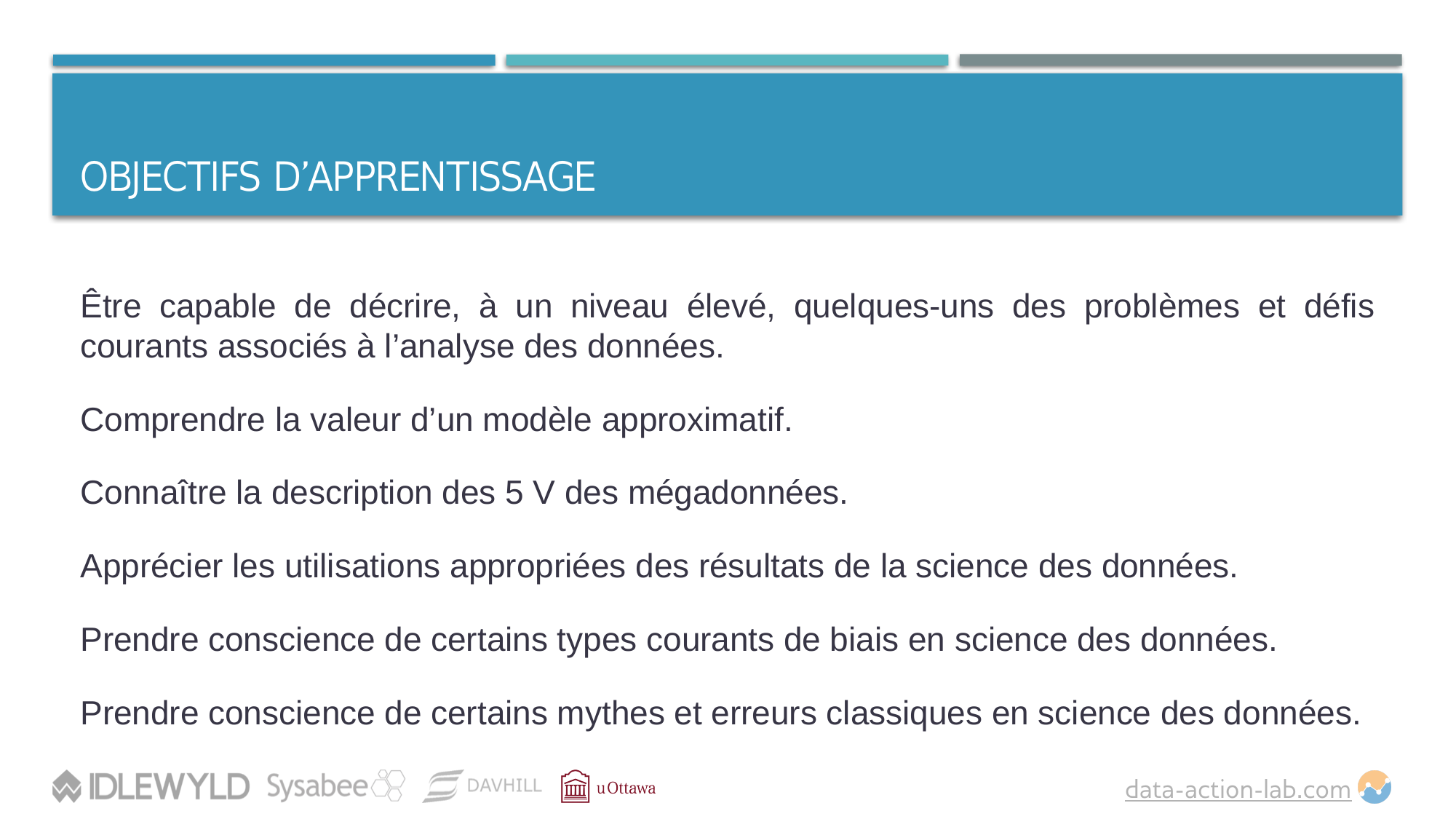

# OBJECTIFS D’APPRENTISSAGE
Être capable de décrire, à un niveau élevé, quelques-uns des problèmes et défis courants associés à l’analyse des données.

Comprendre la valeur d’un modèle approximatif.

Connaître la description des 5 V des mégadonnées.

Apprécier les utilisations appropriées des résultats de la science des données.

Prendre conscience de certains types courants de biais en science des données.

Prendre conscience de certains mythes et erreurs classiques en science des données.